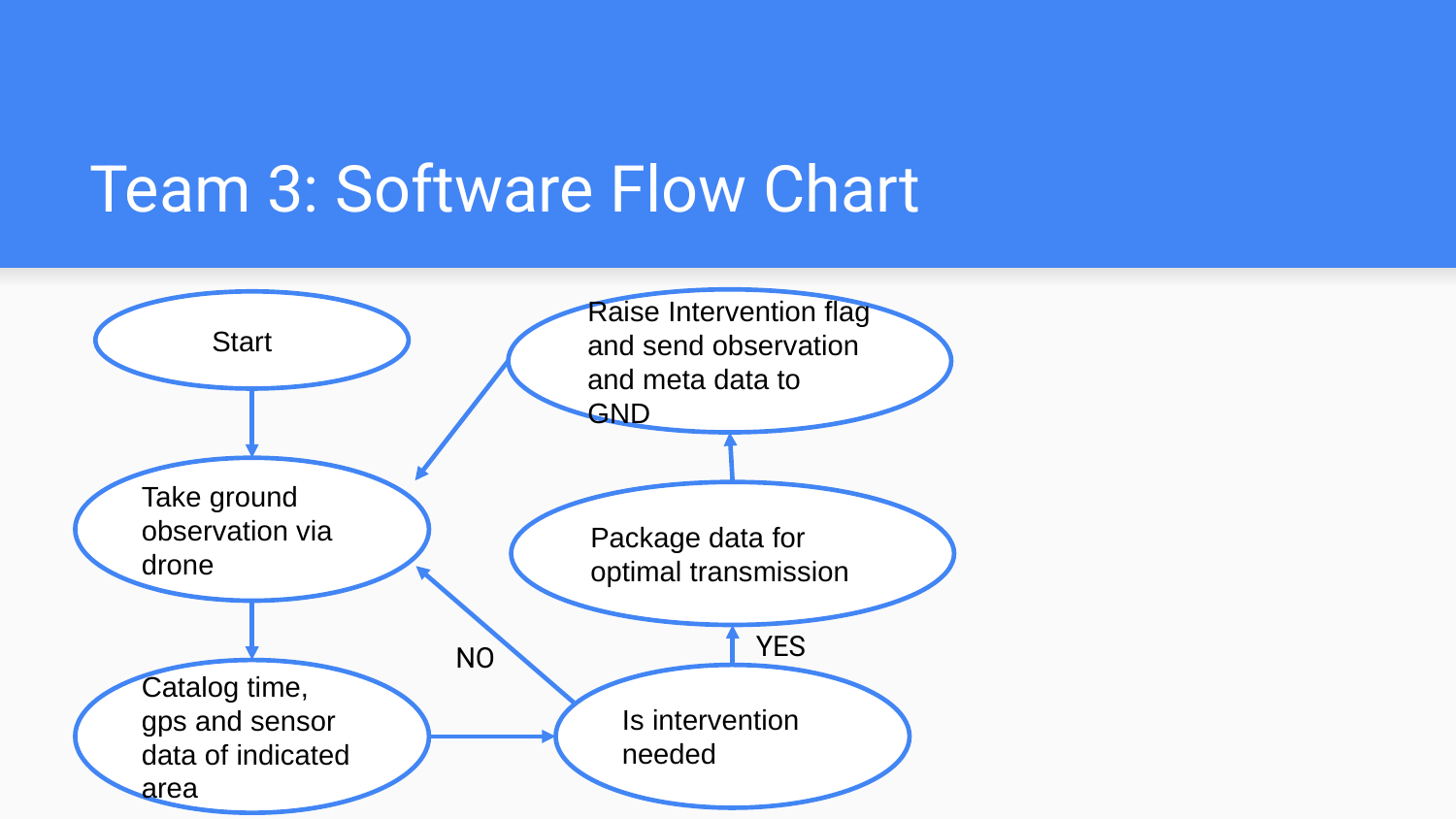

# Team 3: Software Flow Chart
Raise Intervention flag and send observation and meta data to GND
       Start
Take ground observation via drone
Package data for optimal transmission
YES
NO
Catalog time, gps and sensor data of indicated area
Is intervention needed